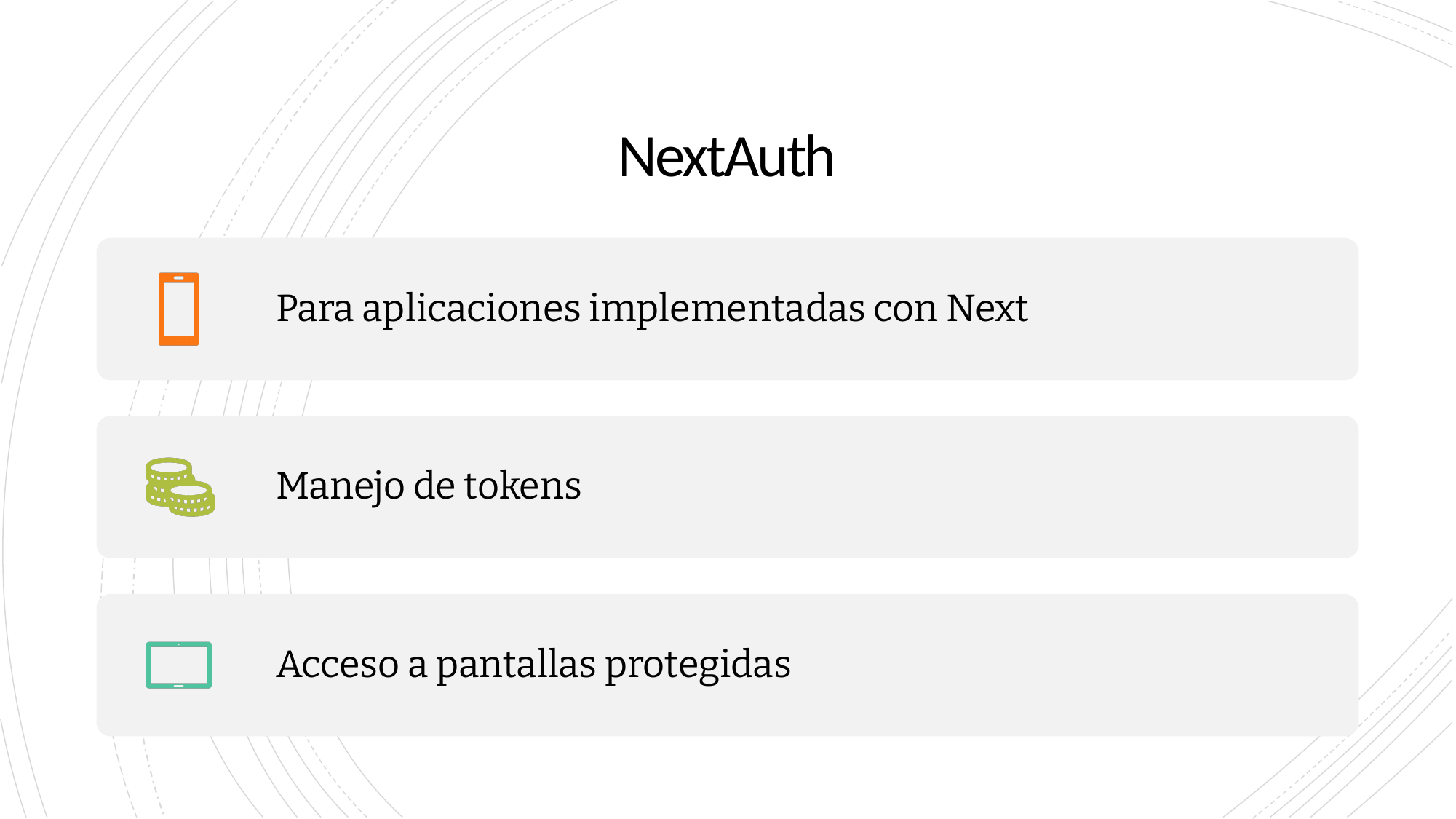

# NextAuth
Para aplicaciones implementadas con Next
Manejo de tokens
Acceso a pantallas protegidas